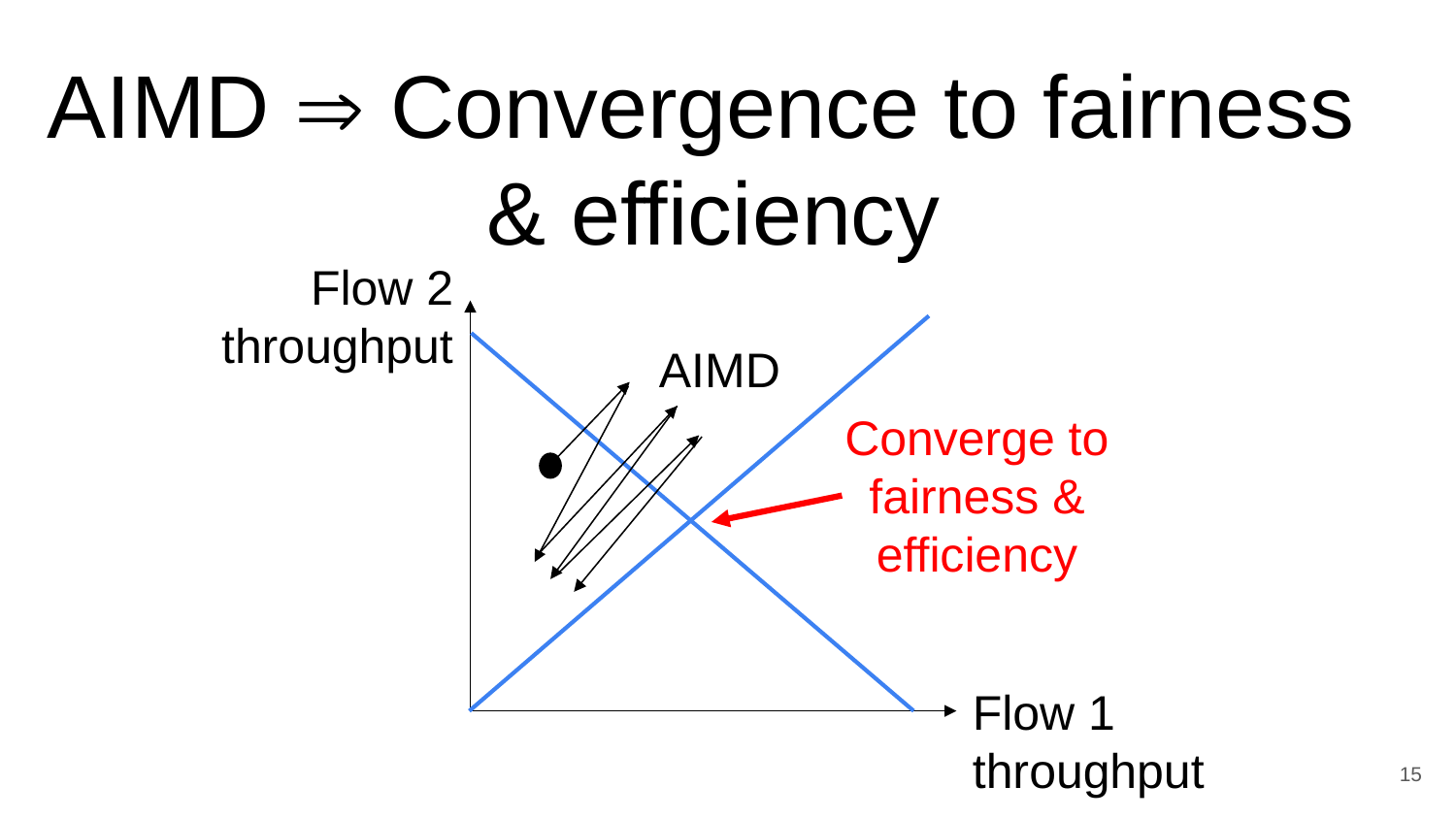

# AIMD ⇒ Convergence to fairness & efficiency
Flow 2
throughput
AIMD
Converge to fairness & efficiency

Flow 1
throughput
15